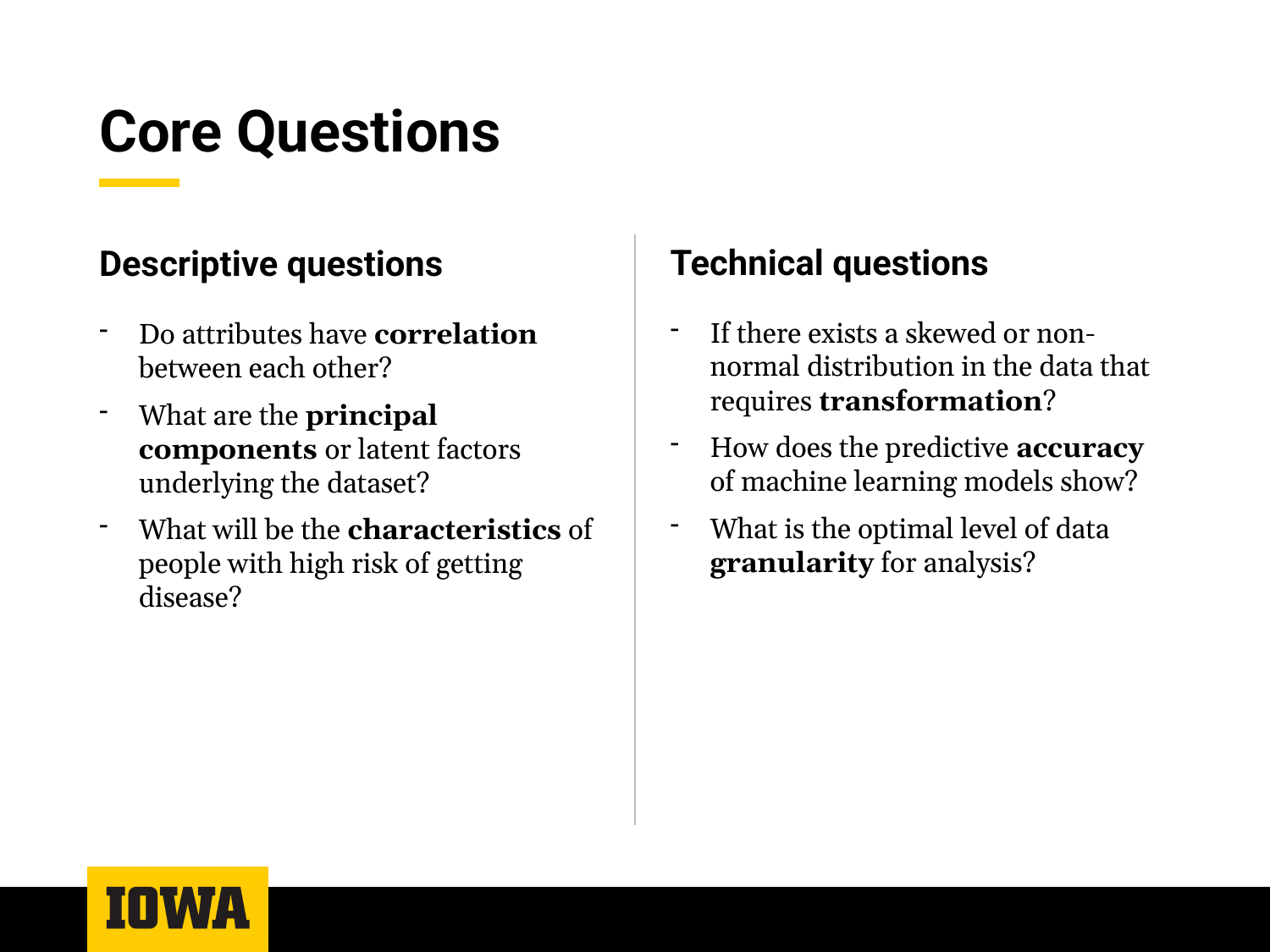

# Core Questions
Technical questions
Descriptive questions
If there exists a skewed or non-normal distribution in the data that requires transformation?
How does the predictive accuracy of machine learning models show?
What is the optimal level of data granularity for analysis?
Do attributes have correlation between each other?
What are the principal components or latent factors underlying the dataset?
What will be the characteristics of people with high risk of getting disease?